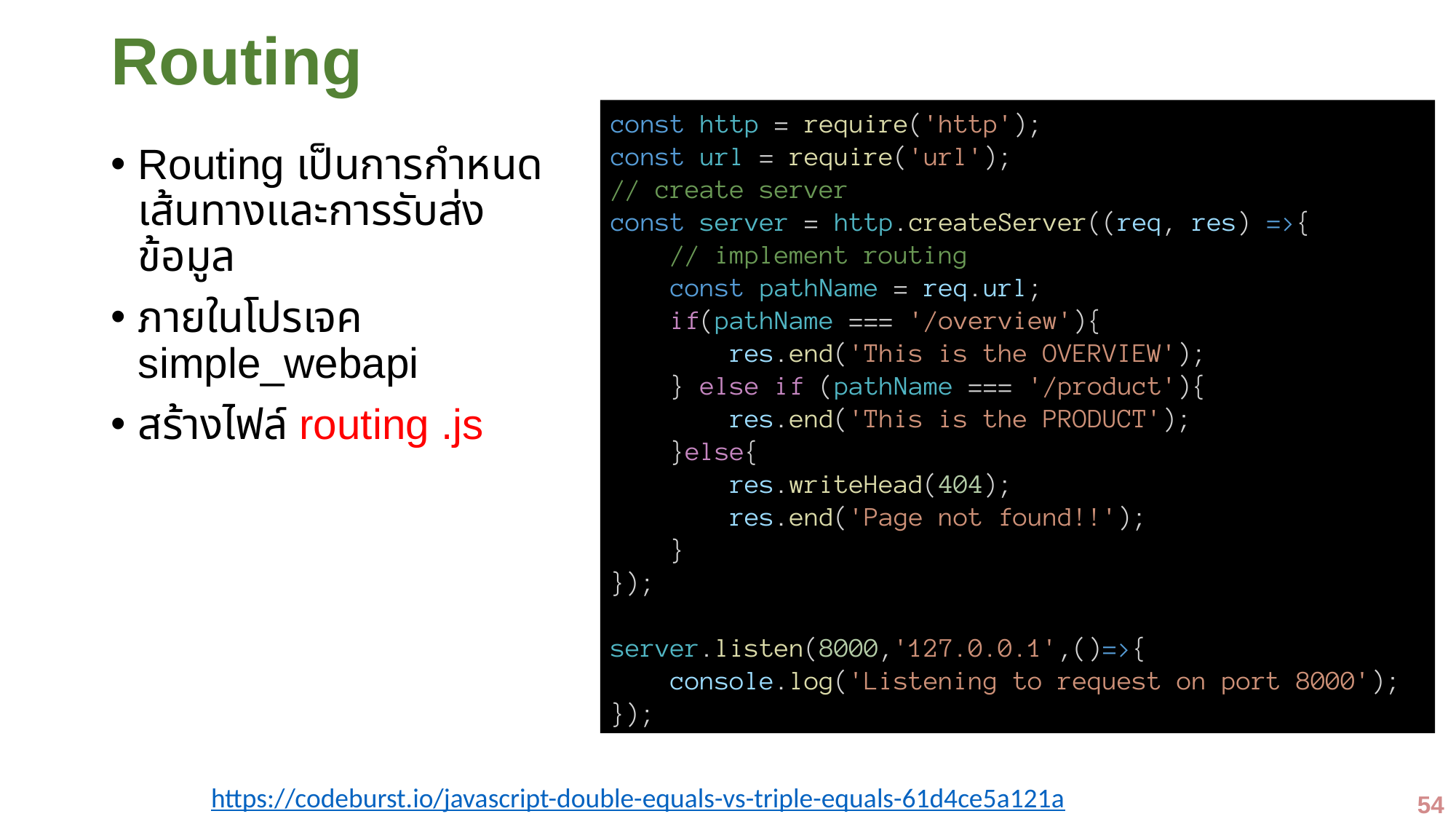

# Routing
const http = require('http');
const url = require('url');
// create server
const server = http.createServer((req, res) =>{
    // implement routing
    const pathName = req.url;
    if(pathName === '/overview'){
        res.end('This is the OVERVIEW');
    } else if (pathName === '/product'){
        res.end('This is the PRODUCT');
    }else{
        res.writeHead(404);
        res.end('Page not found!!');
    }
});
server.listen(8000,'127.0.0.1',()=>{
    console.log('Listening to request on port 8000');
});
Routing เป็นการกำหนดเส้นทางและการรับส่งข้อมูล
ภายในโปรเจค simple_webapi
สร้างไฟล์ routing .js

https://codeburst.io/javascript-double-equals-vs-triple-equals-61d4ce5a121a
54